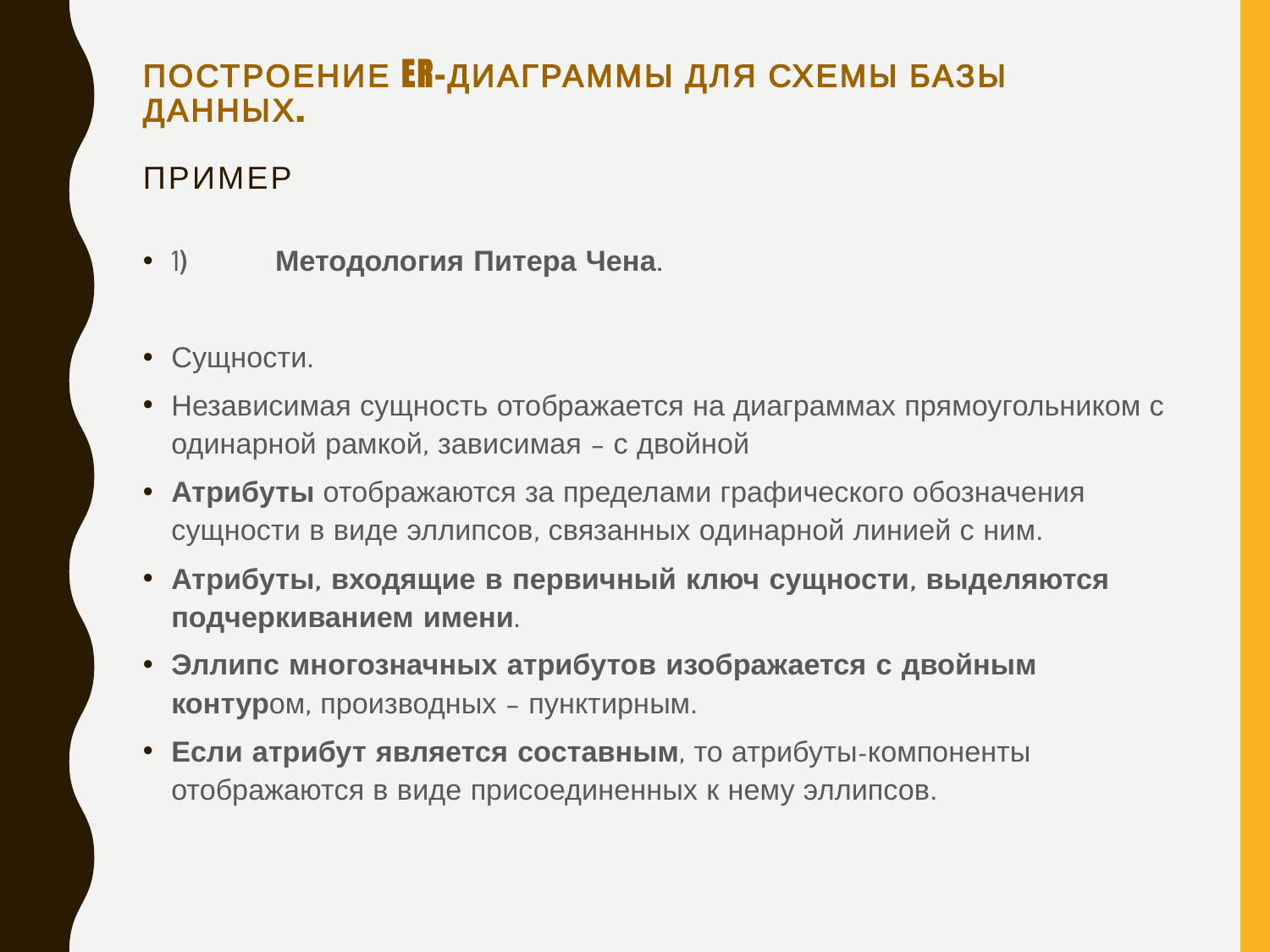

# Построение ER-диаграммы для схемы базы данных. ПРимер

1)	Методология Питера Чена.

Сущности.
Независимая сущность отображается на диаграммах прямоугольником с одинарной рамкой, зависимая – с двойной
Атрибуты отображаются за пределами графического обозначения сущности в виде эллипсов, связанных одинарной линией с ним.
Атрибуты, входящие в первичный ключ сущности, выделяются подчеркиванием имени.
Эллипс многозначных атрибутов изображается с двойным контуром, производных – пунктирным.
Если атрибут является составным, то атрибуты-компоненты отображаются в виде присоединенных к нему эллипсов.